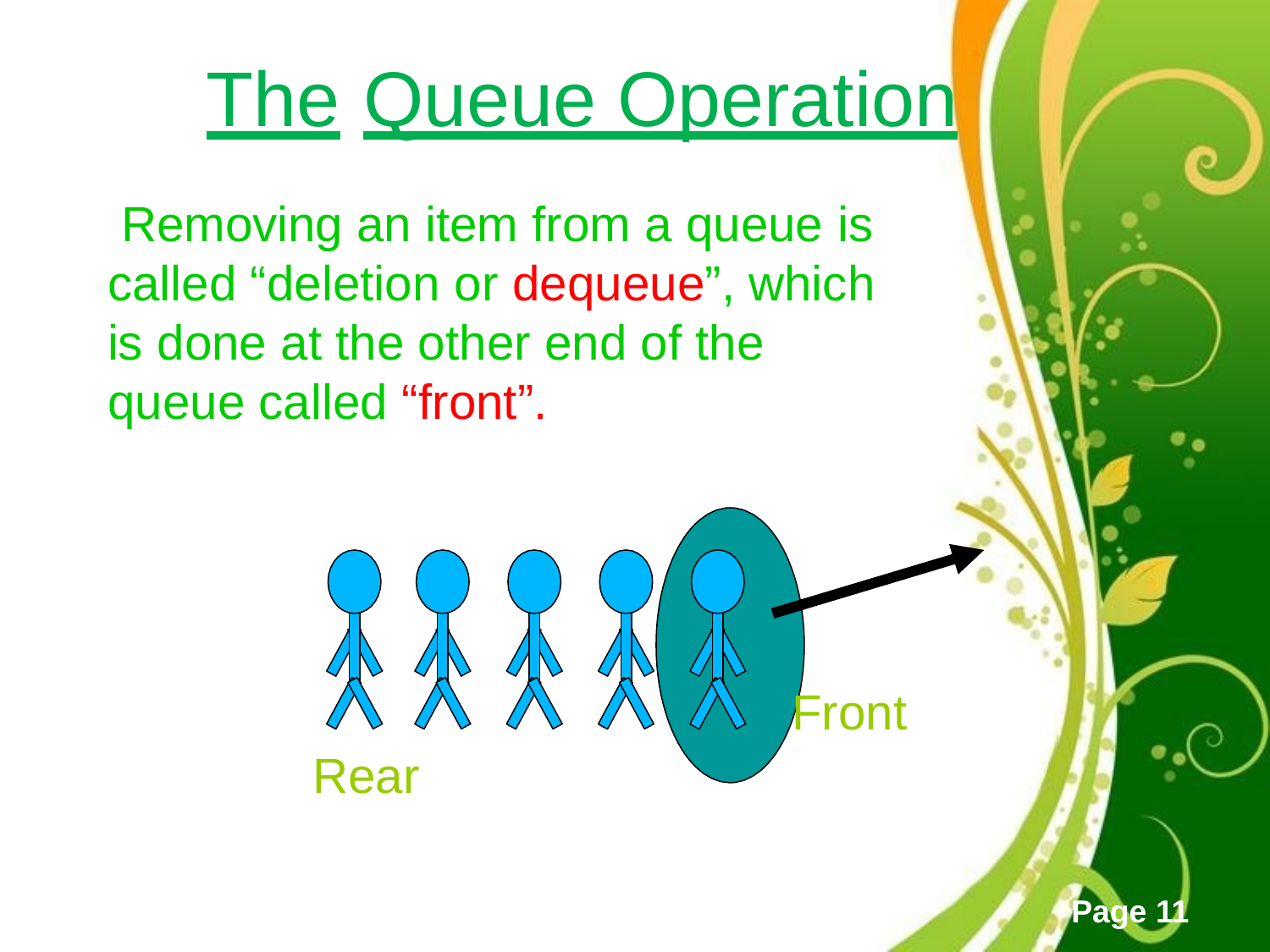

# The	Queue Operation
Removing an item from a queue is  called “deletion or dequeue”, which  is done at the other end of the  queue called “front”.

Front
Rear
Page 11